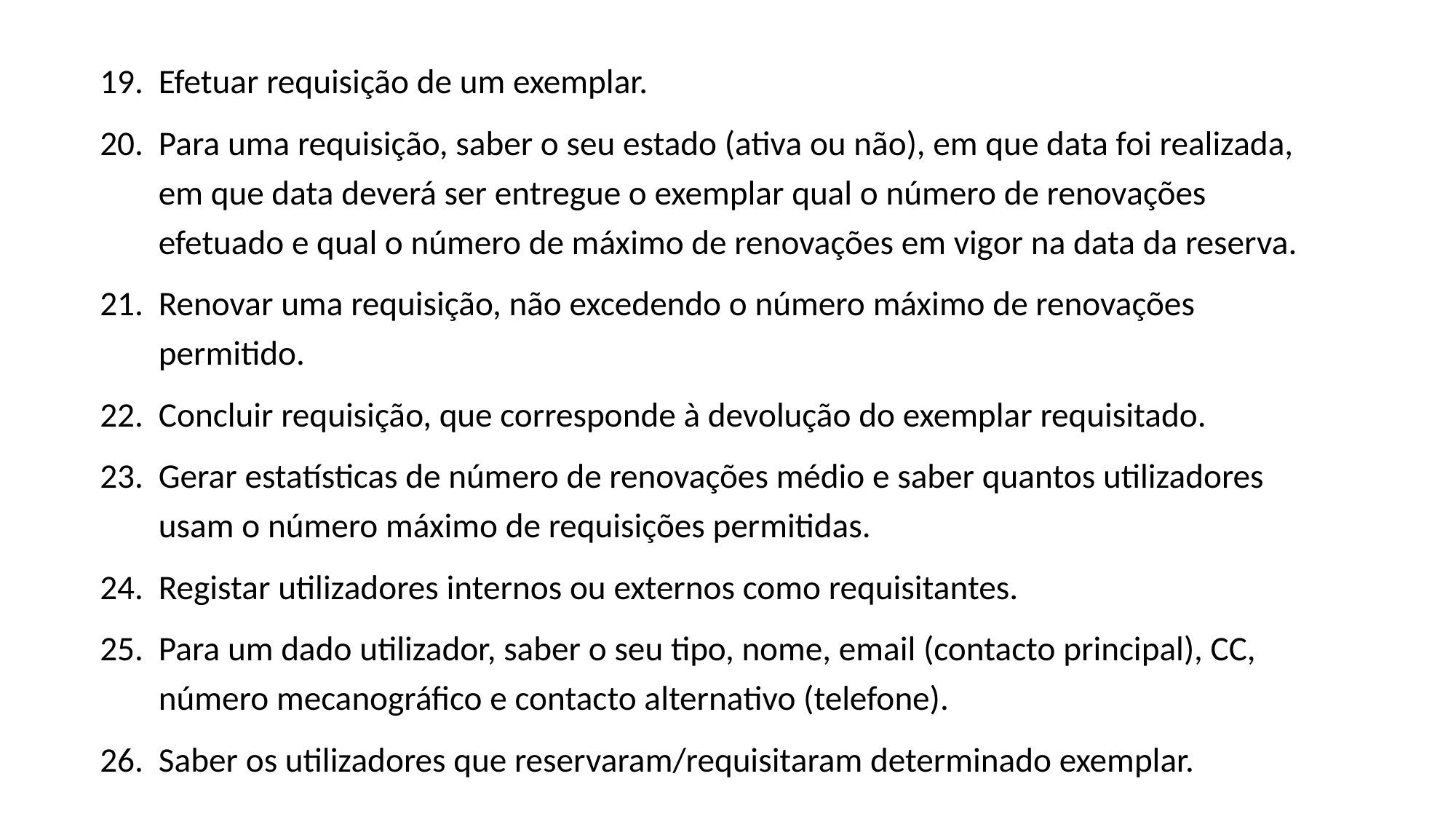

Efetuar requisição de um exemplar.
Para uma requisição, saber o seu estado (ativa ou não), em que data foi realizada, em que data deverá ser entregue o exemplar qual o número de renovações efetuado e qual o número de máximo de renovações em vigor na data da reserva.
Renovar uma requisição, não excedendo o número máximo de renovações permitido.
Concluir requisição, que corresponde à devolução do exemplar requisitado.
Gerar estatísticas de número de renovações médio e saber quantos utilizadores usam o número máximo de requisições permitidas.
Registar utilizadores internos ou externos como requisitantes.
Para um dado utilizador, saber o seu tipo, nome, email (contacto principal), CC, número mecanográfico e contacto alternativo (telefone).
Saber os utilizadores que reservaram/requisitaram determinado exemplar.